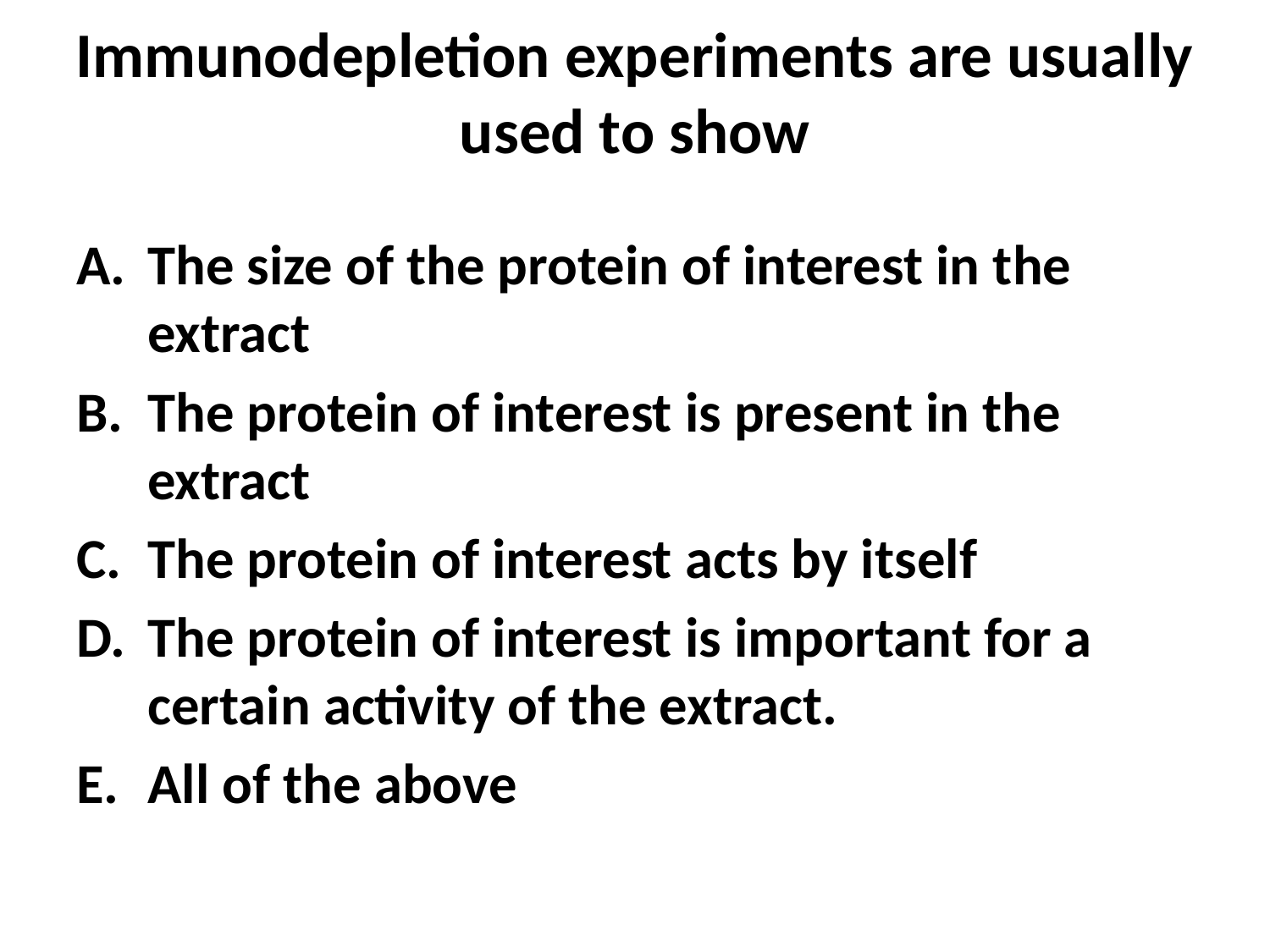

# Immunodepletion experiments are usually used to show
The size of the protein of interest in the extract
The protein of interest is present in the extract
The protein of interest acts by itself
The protein of interest is important for a certain activity of the extract.
All of the above